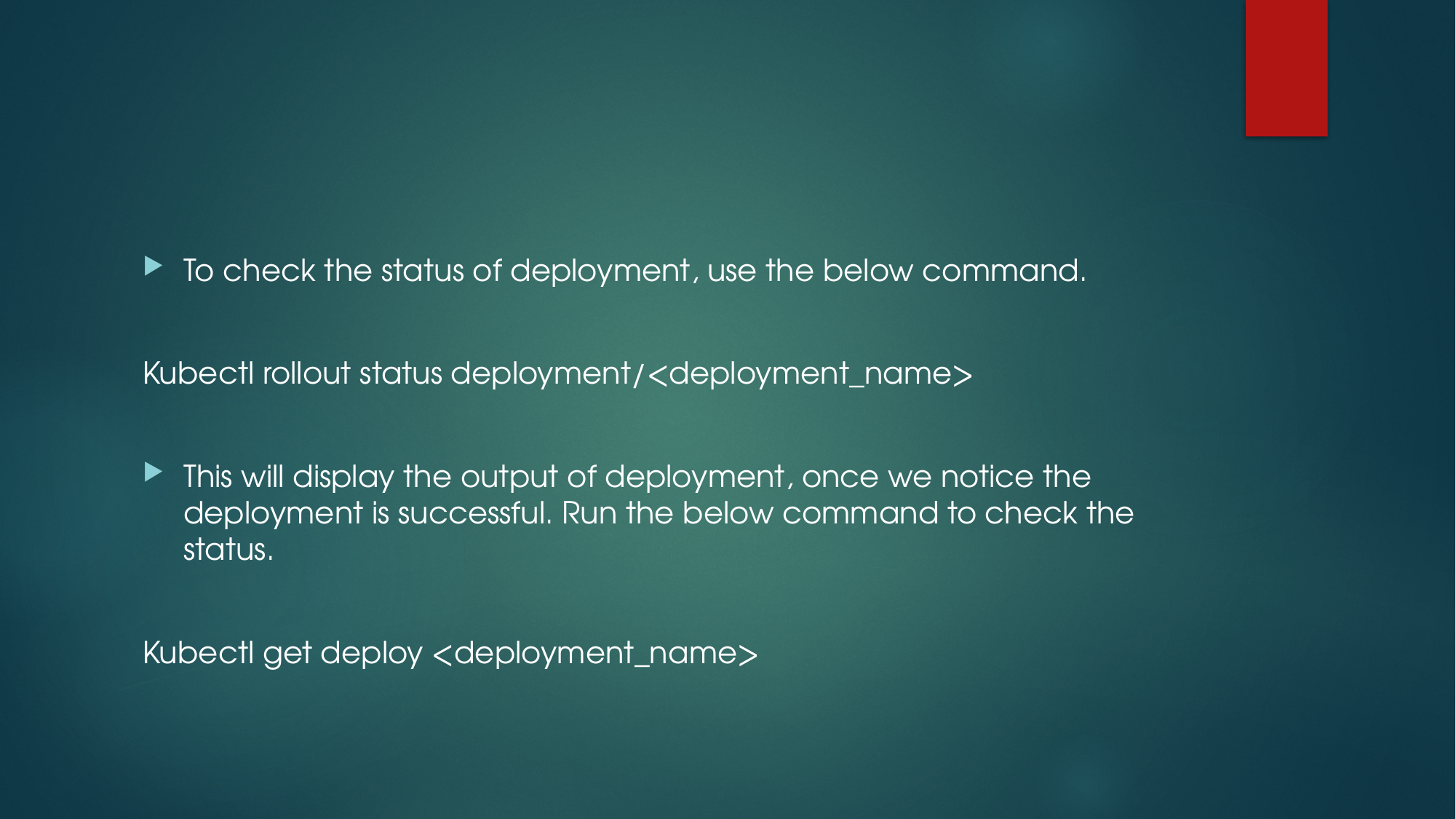

#
To check the status of deployment, use the below command.

Kubectl rollout status deployment/<deployment_name>

This will display the output of deployment, once we notice the deployment is successful. Run the below command to check the status.

Kubectl get deploy <deployment_name>